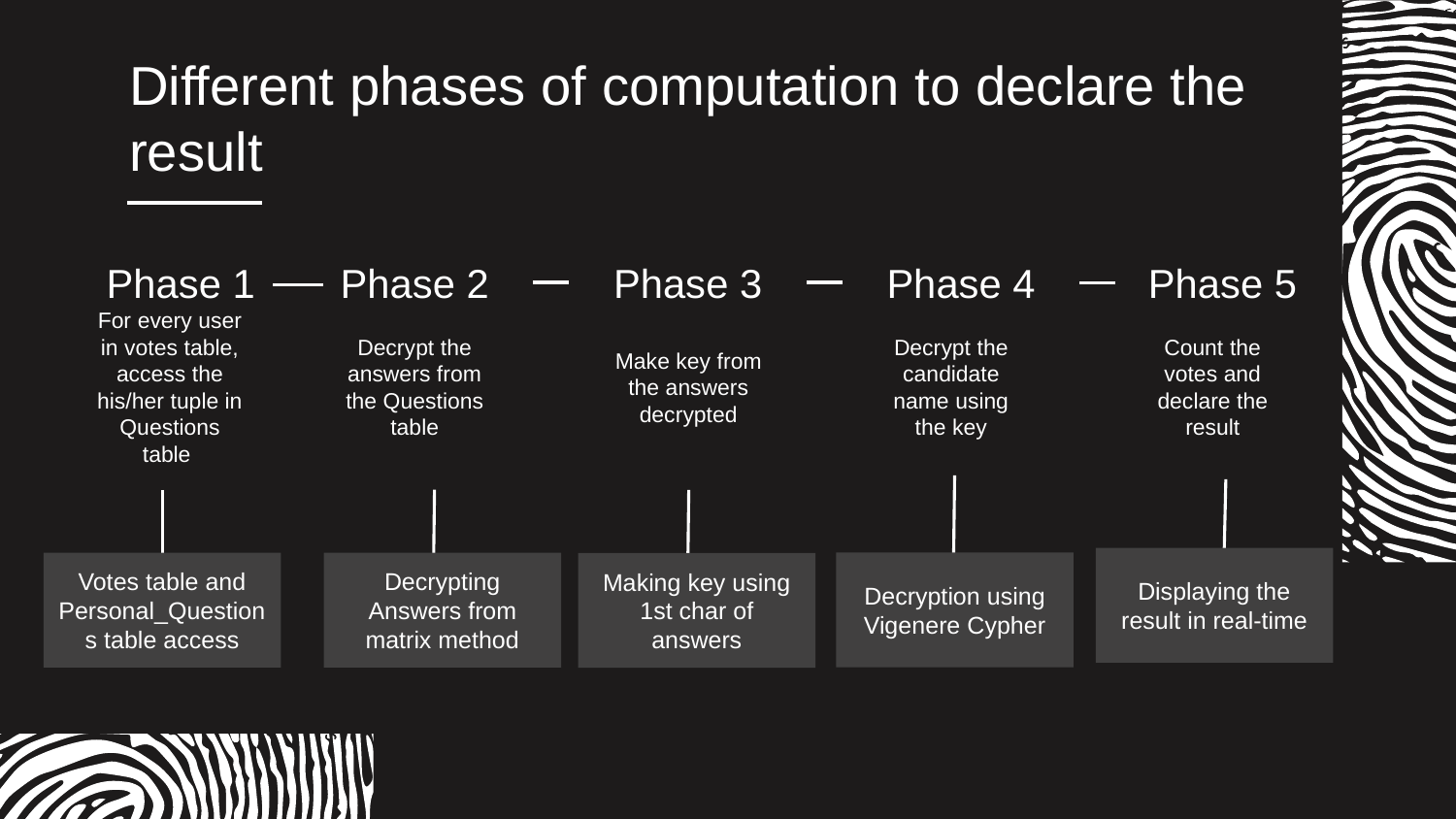

# Different phases of computation to declare the result
Phase 1
Phase 2
Phase 3
Phase 4
Phase 5
For every user in votes table, access the his/her tuple in Questions table
Decrypt the answers from the Questions table
Make key from the answers decrypted
Decrypt the candidate name using the key
Count the votes and declare the result
Displaying the result in real-time
Decryption using Vigenere Cypher
Votes table and Personal_Questions table access
Decrypting Answers from matrix method
Making key using 1st char of answers